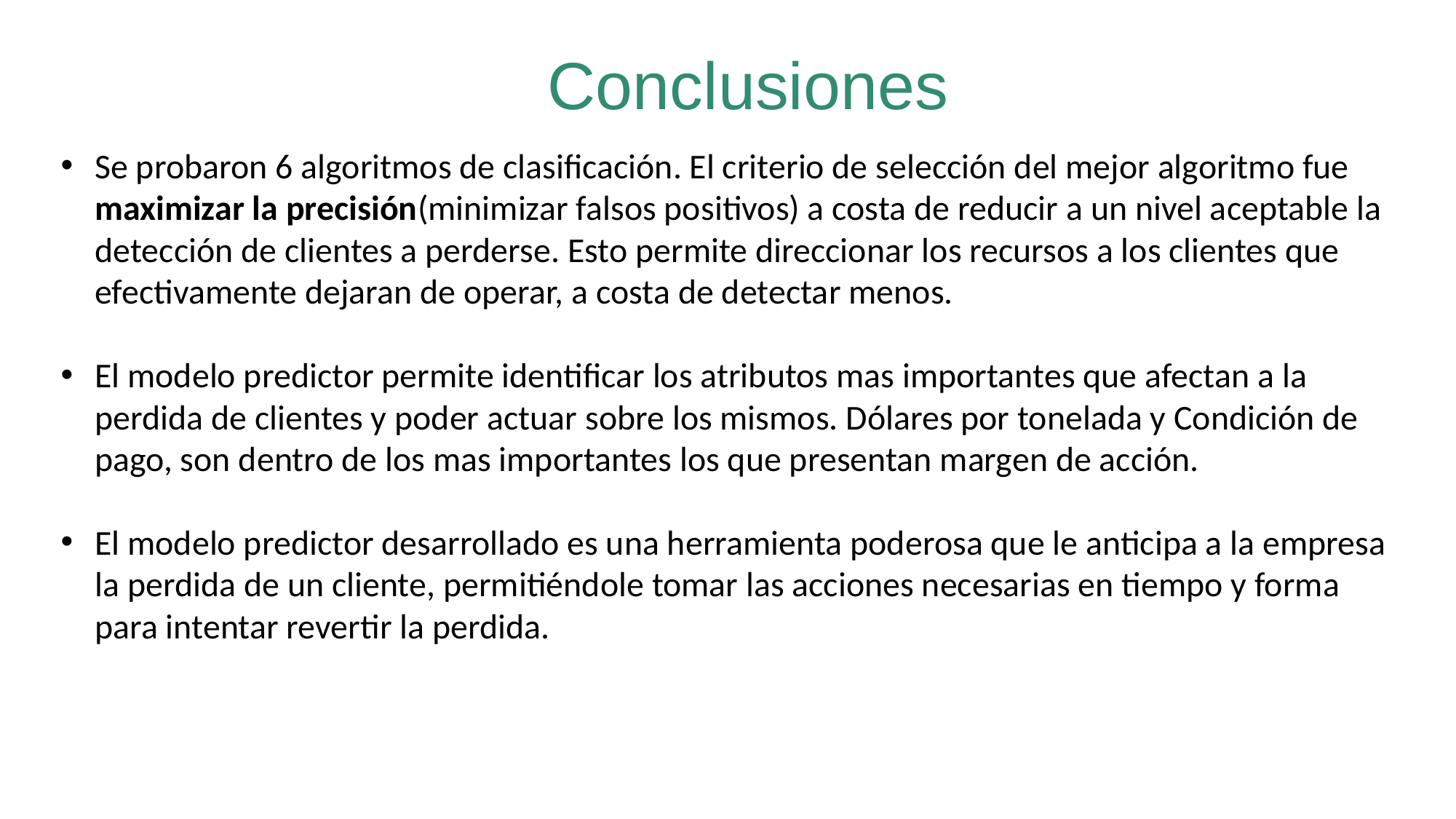

Conclusiones
Se probaron 6 algoritmos de clasificación. El criterio de selección del mejor algoritmo fue maximizar la precisión(minimizar falsos positivos) a costa de reducir a un nivel aceptable la detección de clientes a perderse. Esto permite direccionar los recursos a los clientes que efectivamente dejaran de operar, a costa de detectar menos.

El modelo predictor permite identificar los atributos mas importantes que afectan a la perdida de clientes y poder actuar sobre los mismos. Dólares por tonelada y Condición de pago, son dentro de los mas importantes los que presentan margen de acción.

El modelo predictor desarrollado es una herramienta poderosa que le anticipa a la empresa la perdida de un cliente, permitiéndole tomar las acciones necesarias en tiempo y forma  para intentar revertir la perdida.